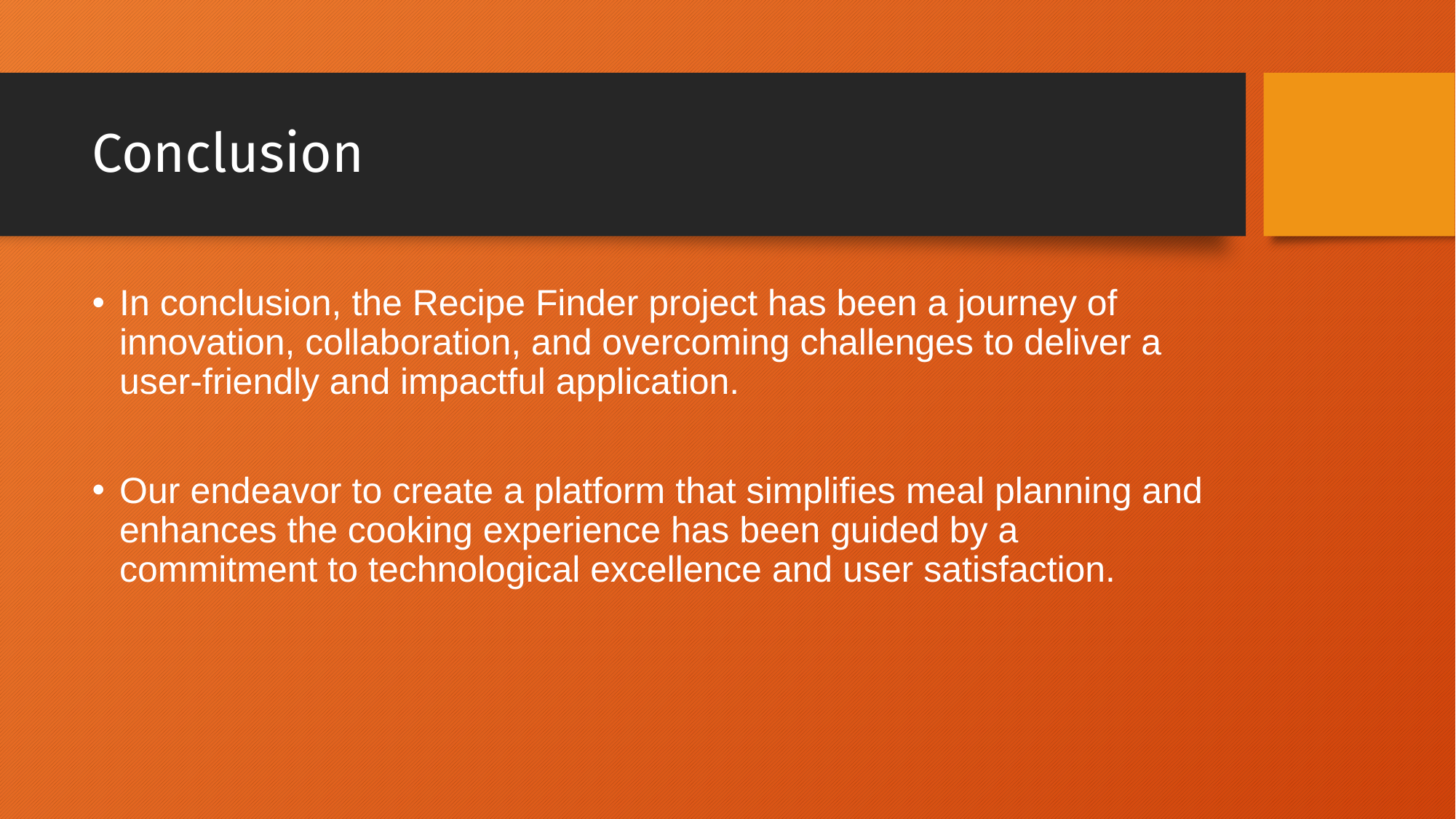

# Conclusion
In conclusion, the Recipe Finder project has been a journey of innovation, collaboration, and overcoming challenges to deliver a user-friendly and impactful application.

Our endeavor to create a platform that simplifies meal planning and enhances the cooking experience has been guided by a commitment to technological excellence and user satisfaction.